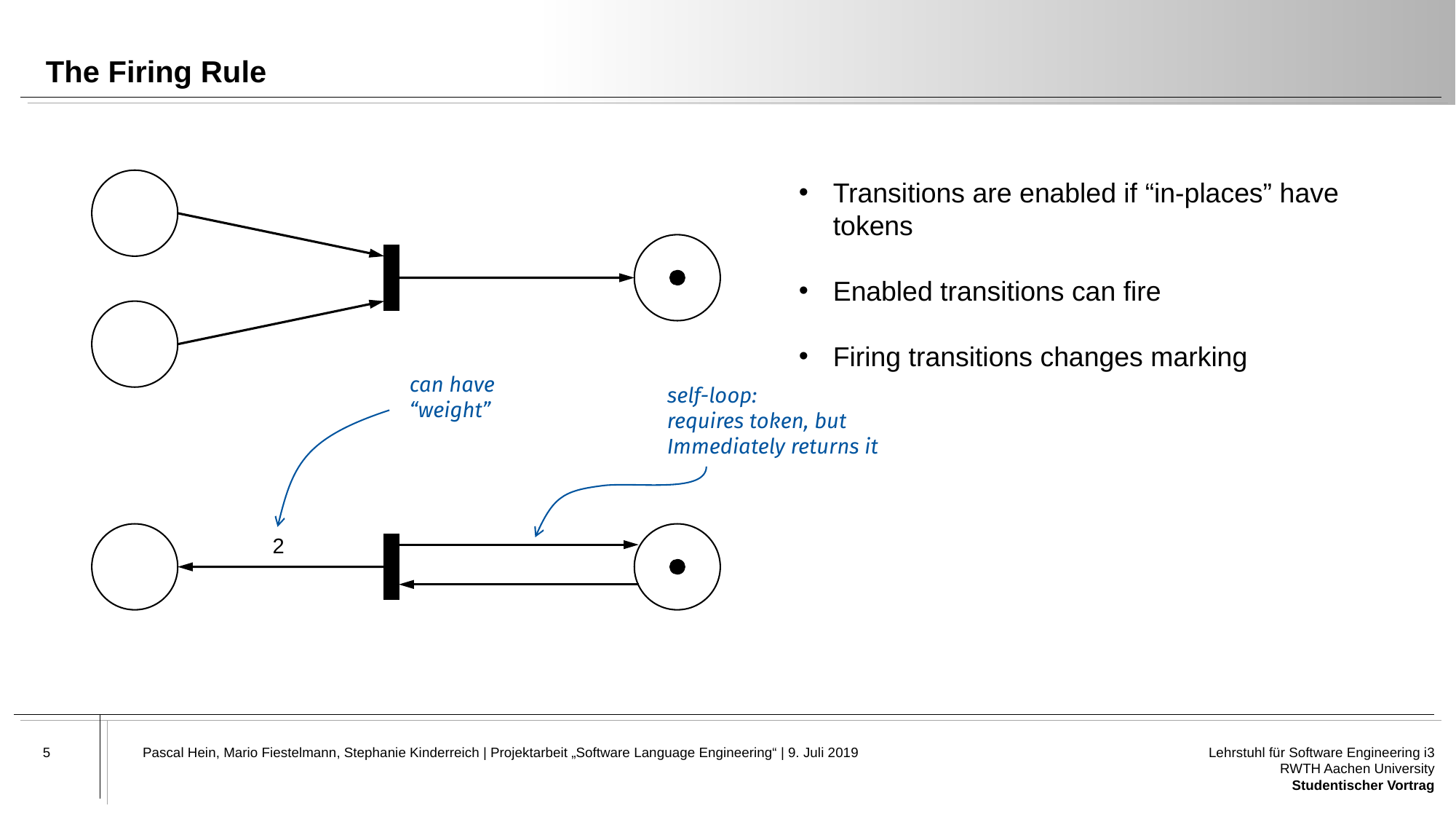

# The Firing Rule

Transitions are enabled if “in-places” have tokens

Enabled transitions can fire

Firing transitions changes marking

can have “weight”
self-loop:
requires token, but
Immediately returns it

2